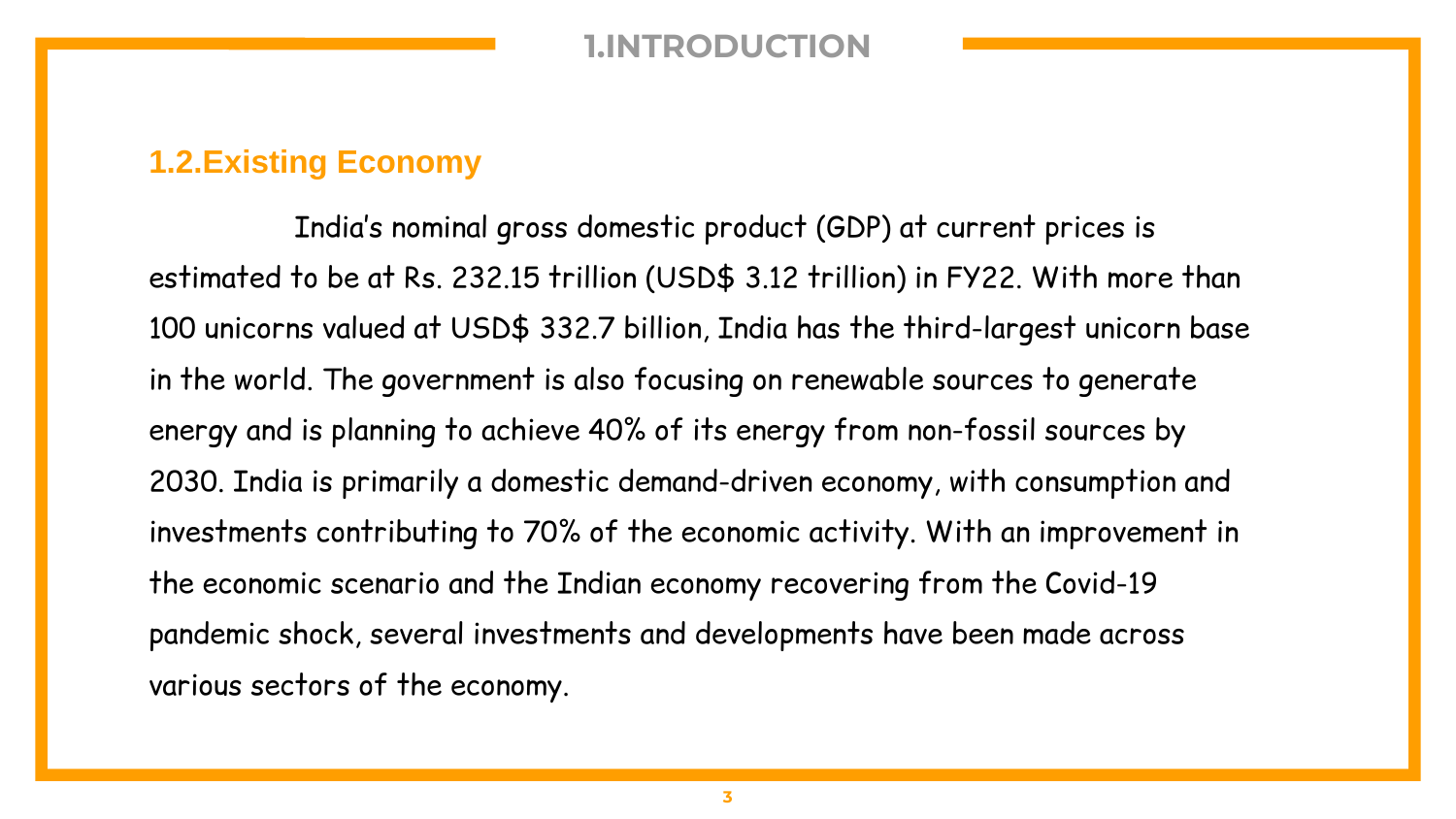

# 1.INTRODUCTION
1.2.Existing Economy
	India’s nominal gross domestic product (GDP) at current prices is estimated to be at Rs. 232.15 trillion (USD$ 3.12 trillion) in FY22. With more than 100 unicorns valued at USD$ 332.7 billion, India has the third-largest unicorn base in the world. The government is also focusing on renewable sources to generate energy and is planning to achieve 40% of its energy from non-fossil sources by 2030. India is primarily a domestic demand-driven economy, with consumption and investments contributing to 70% of the economic activity. With an improvement in the economic scenario and the Indian economy recovering from the Covid-19 pandemic shock, several investments and developments have been made across various sectors of the economy.
3